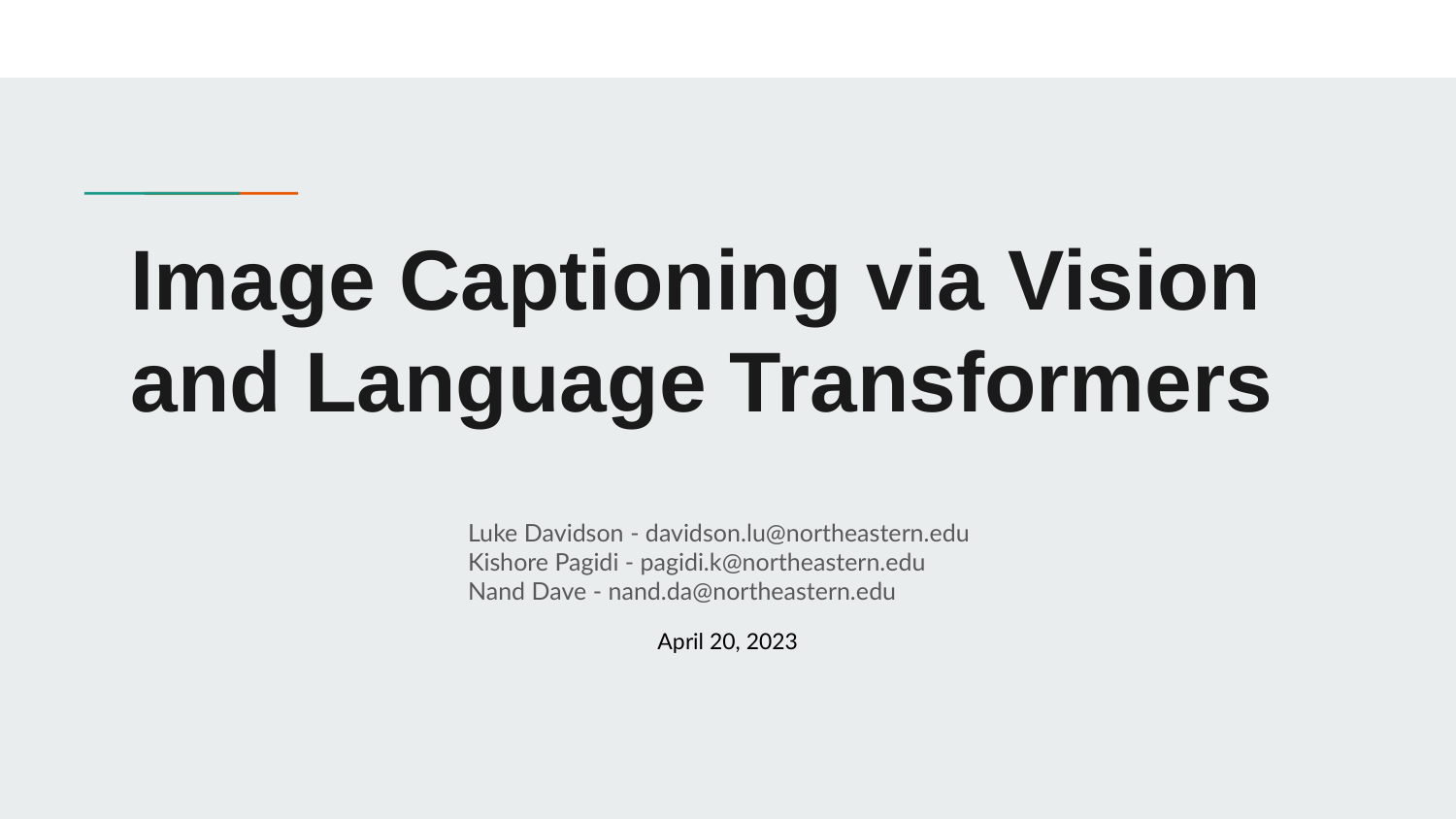

# Image Captioning via Vision and Language Transformers
Luke Davidson - davidson.lu@northeastern.edu
Kishore Pagidi - pagidi.k@northeastern.edu
Nand Dave - nand.da@northeastern.edu

April 20, 2023